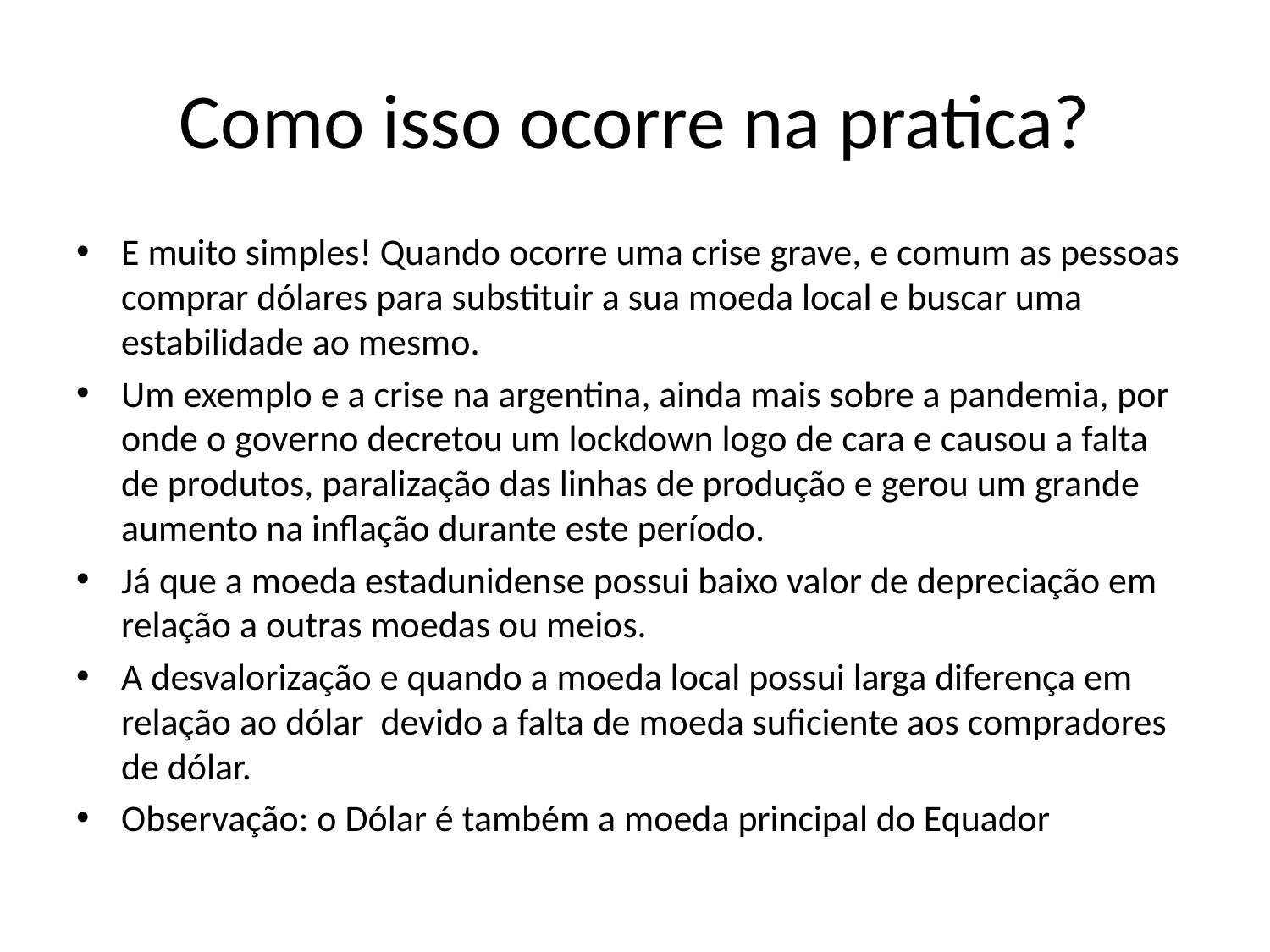

# Como isso ocorre na pratica?
E muito simples! Quando ocorre uma crise grave, e comum as pessoas comprar dólares para substituir a sua moeda local e buscar uma estabilidade ao mesmo.
Um exemplo e a crise na argentina, ainda mais sobre a pandemia, por onde o governo decretou um lockdown logo de cara e causou a falta de produtos, paralização das linhas de produção e gerou um grande aumento na inflação durante este período.
Já que a moeda estadunidense possui baixo valor de depreciação em relação a outras moedas ou meios.
A desvalorização e quando a moeda local possui larga diferença em relação ao dólar  devido a falta de moeda suficiente aos compradores de dólar.
Observação: o Dólar é também a moeda principal do Equador